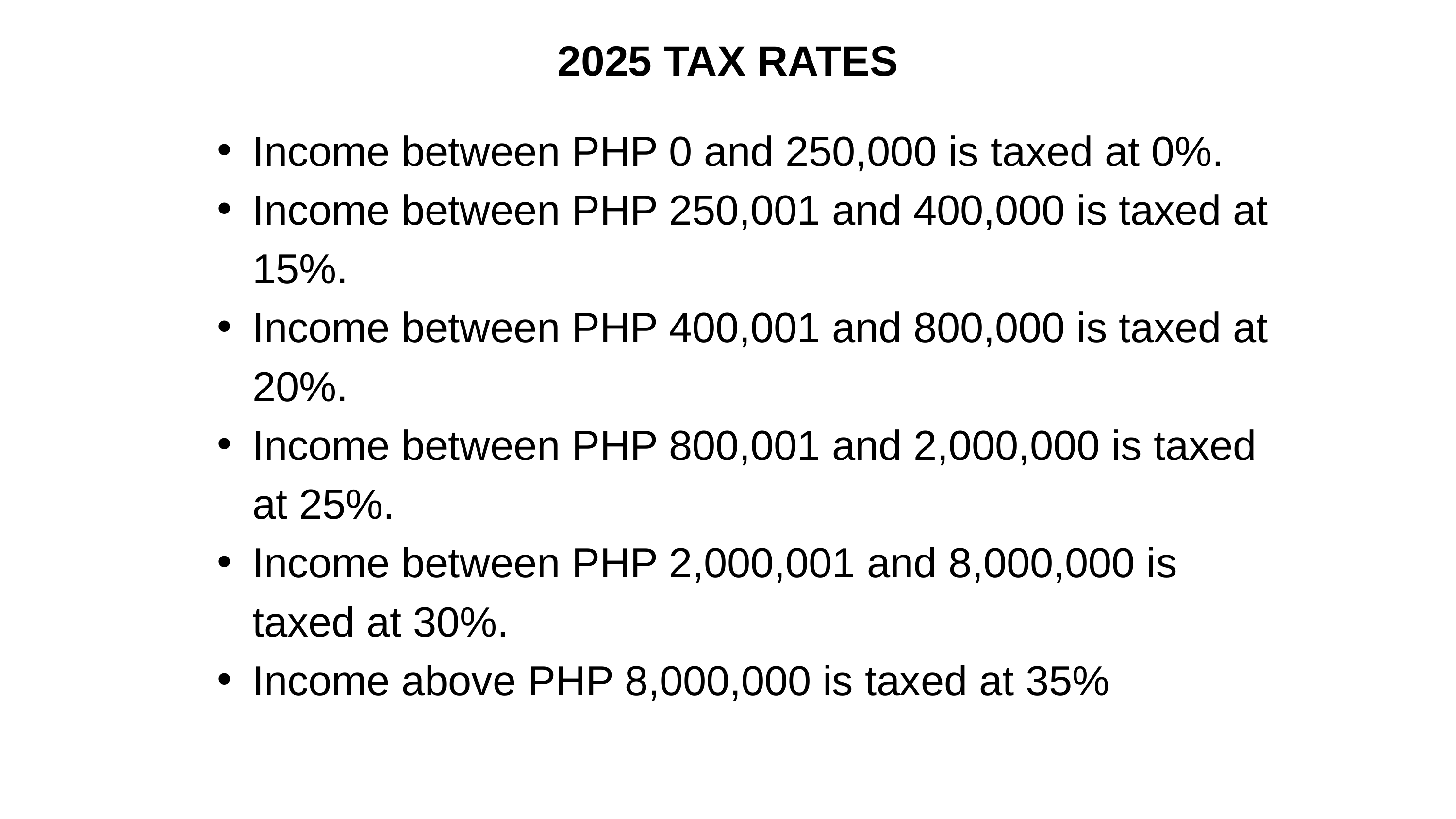

2025 TAX RATES
Income between PHP 0 and 250,000 is taxed at 0%.
Income between PHP 250,001 and 400,000 is taxed at 15%.
Income between PHP 400,001 and 800,000 is taxed at 20%.
Income between PHP 800,001 and 2,000,000 is taxed at 25%.
Income between PHP 2,000,001 and 8,000,000 is taxed at 30%.
Income above PHP 8,000,000 is taxed at 35%